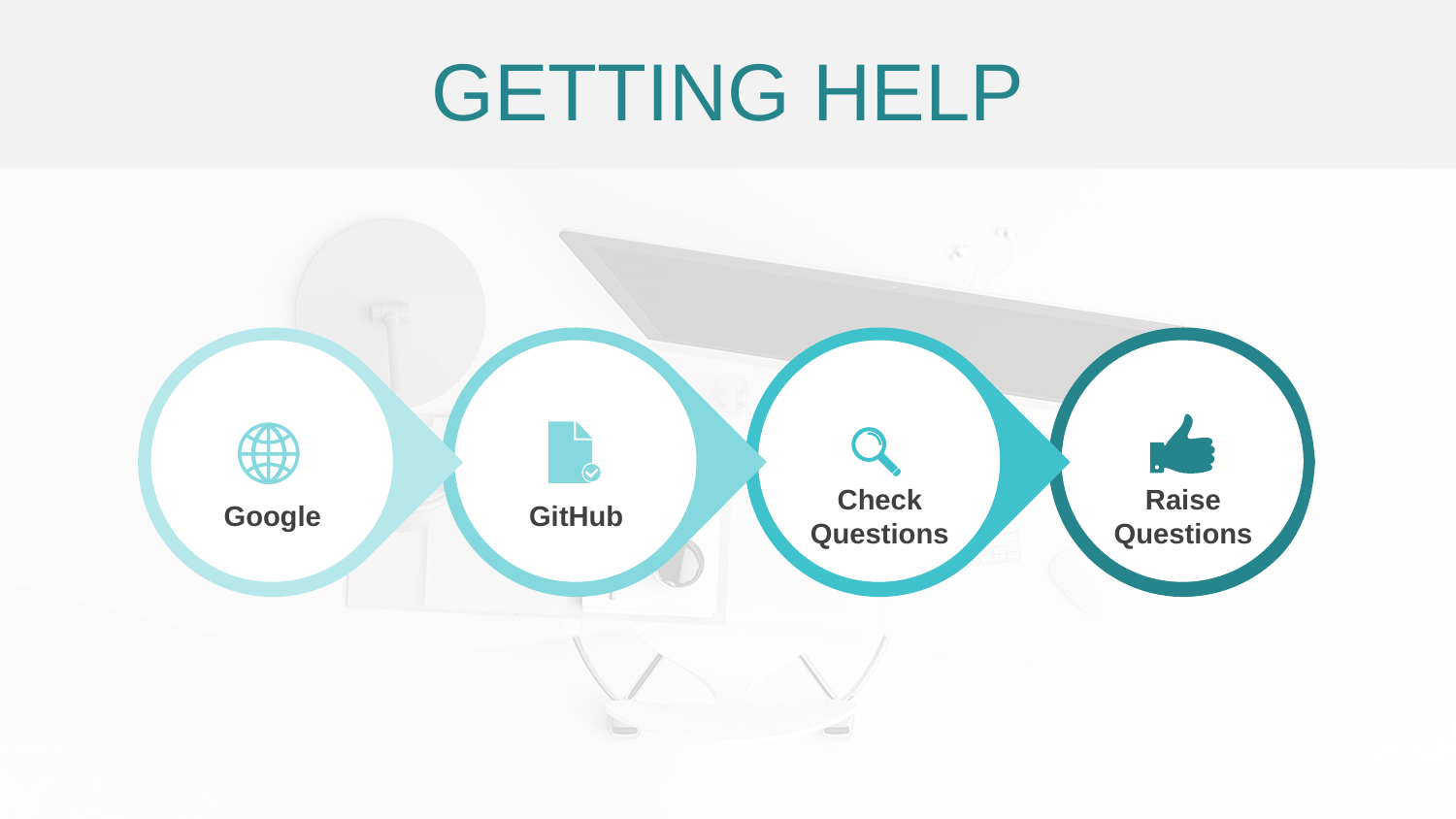

GETTING HELP

Check Questions
Raise Questions
Google
GitHub